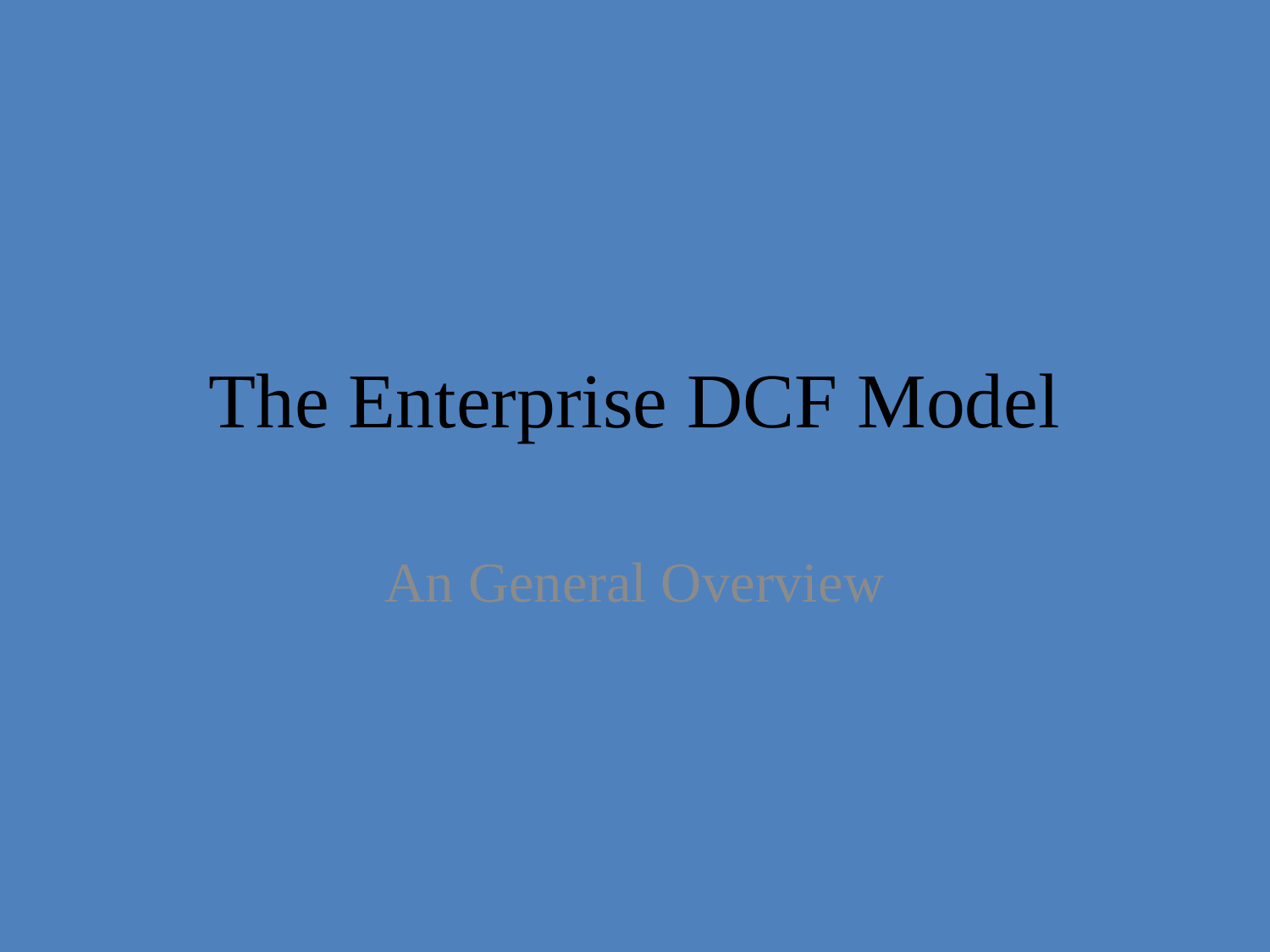

# The Enterprise DCF Model
An General Overview